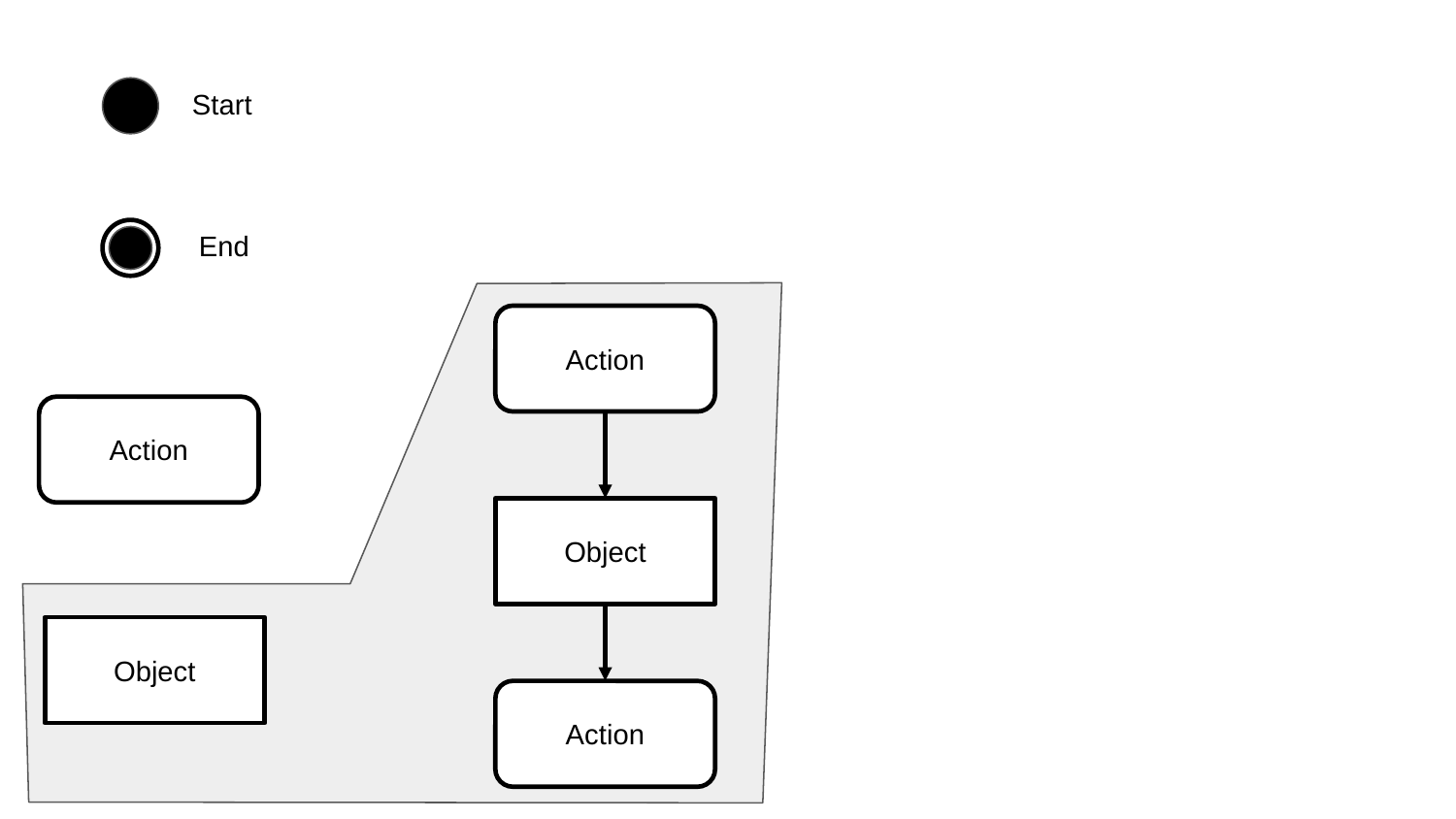

Start

End

Action
Action
Object
Object
Action